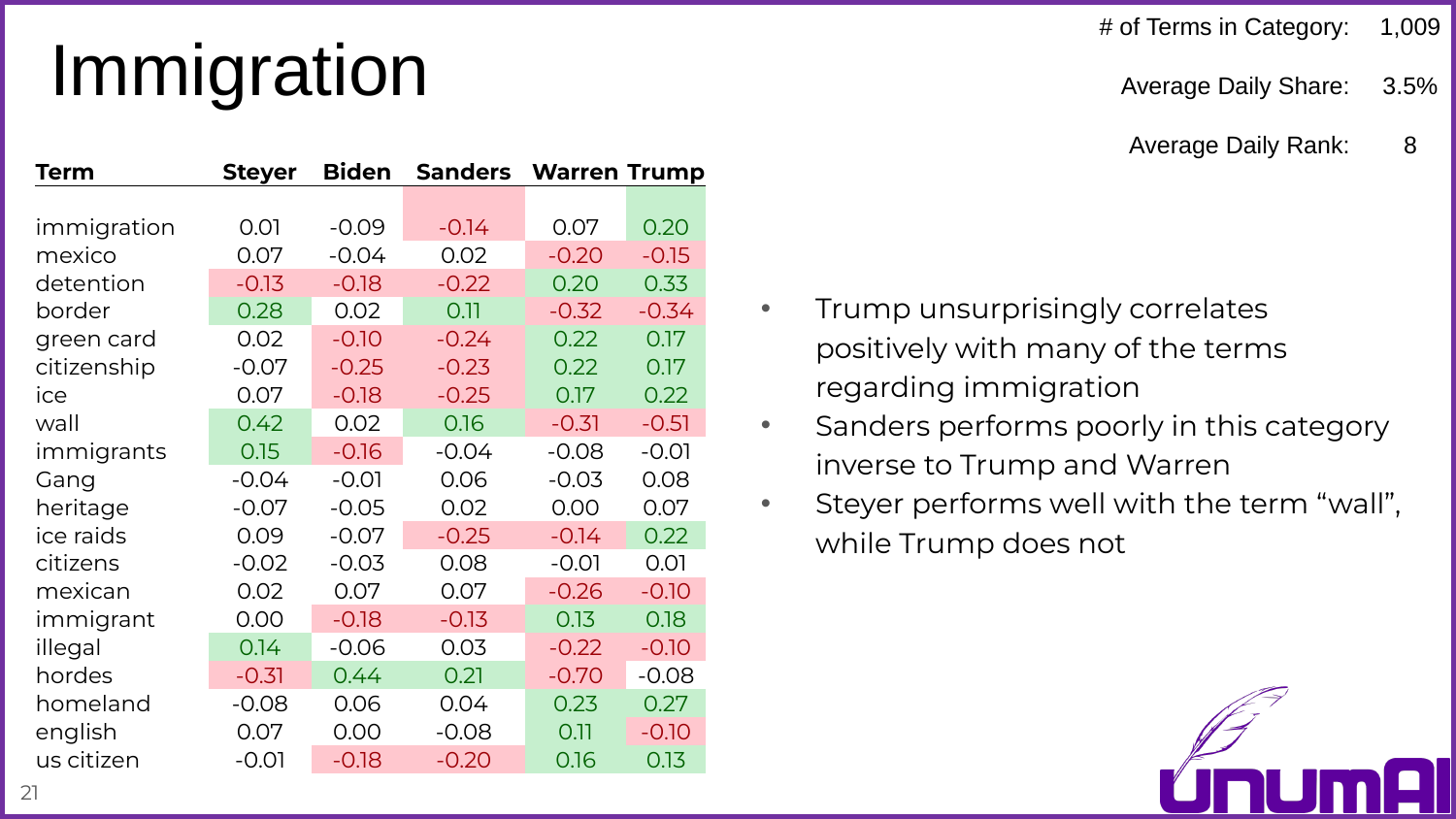

| # of Terms in Category: | 1,009 |
| --- | --- |
| Average Daily Share: | 3.5% |
| Average Daily Rank: | 8 |
# Immigration
| Term | Steyer | Biden | Sanders | Warren | Trump |
| --- | --- | --- | --- | --- | --- |
| immigration | 0.01 | -0.09 | -0.14 | 0.07 | 0.20 |
| mexico | 0.07 | -0.04 | 0.02 | -0.20 | -0.15 |
| detention | -0.13 | -0.18 | -0.22 | 0.20 | 0.33 |
| border | 0.28 | 0.02 | 0.11 | -0.32 | -0.34 |
| green card | 0.02 | -0.10 | -0.24 | 0.22 | 0.17 |
| citizenship | -0.07 | -0.25 | -0.23 | 0.22 | 0.17 |
| ice | 0.07 | -0.18 | -0.25 | 0.17 | 0.22 |
| wall | 0.42 | 0.02 | 0.16 | -0.31 | -0.51 |
| immigrants | 0.15 | -0.16 | -0.04 | -0.08 | -0.01 |
| Gang | -0.04 | -0.01 | 0.06 | -0.03 | 0.08 |
| heritage | -0.07 | -0.05 | 0.02 | 0.00 | 0.07 |
| ice raids | 0.09 | -0.07 | -0.25 | -0.14 | 0.22 |
| citizens | -0.02 | -0.03 | 0.08 | -0.01 | 0.01 |
| mexican | 0.02 | 0.07 | 0.07 | -0.26 | -0.10 |
| immigrant | 0.00 | -0.18 | -0.13 | 0.13 | 0.18 |
| illegal | 0.14 | -0.06 | 0.03 | -0.22 | -0.10 |
| hordes | -0.31 | 0.44 | 0.21 | -0.70 | -0.08 |
| homeland | -0.08 | 0.06 | 0.04 | 0.23 | 0.27 |
| english | 0.07 | 0.00 | -0.08 | 0.11 | -0.10 |
| us citizen | -0.01 | -0.18 | -0.20 | 0.16 | 0.13 |
Trump unsurprisingly correlates positively with many of the terms regarding immigration
Sanders performs poorly in this category inverse to Trump and Warren
Steyer performs well with the term “wall”, while Trump does not
21